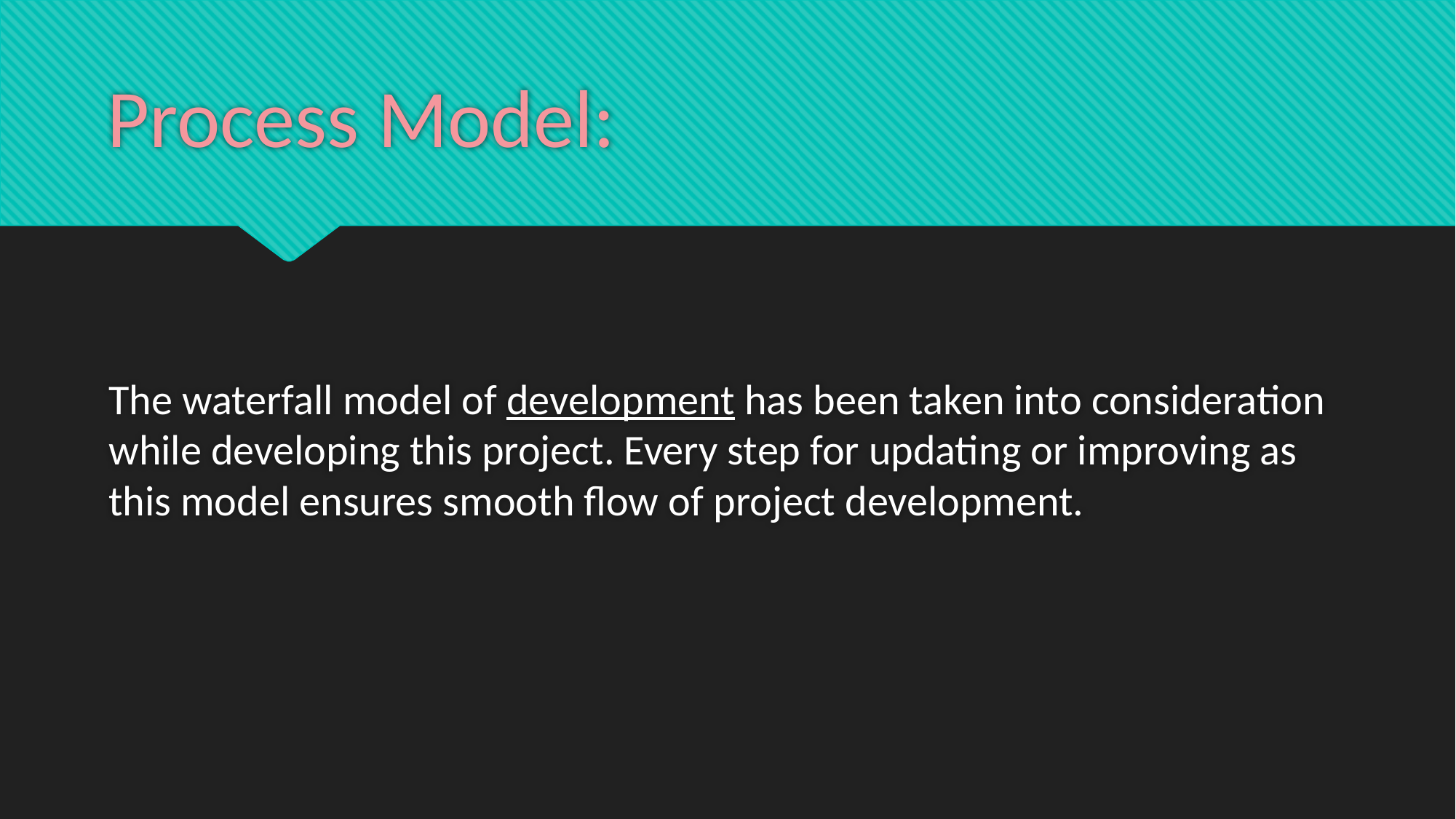

# Process Model:
The waterfall model of development has been taken into consideration while developing this project. Every step for updating or improving as this model ensures smooth flow of project development.